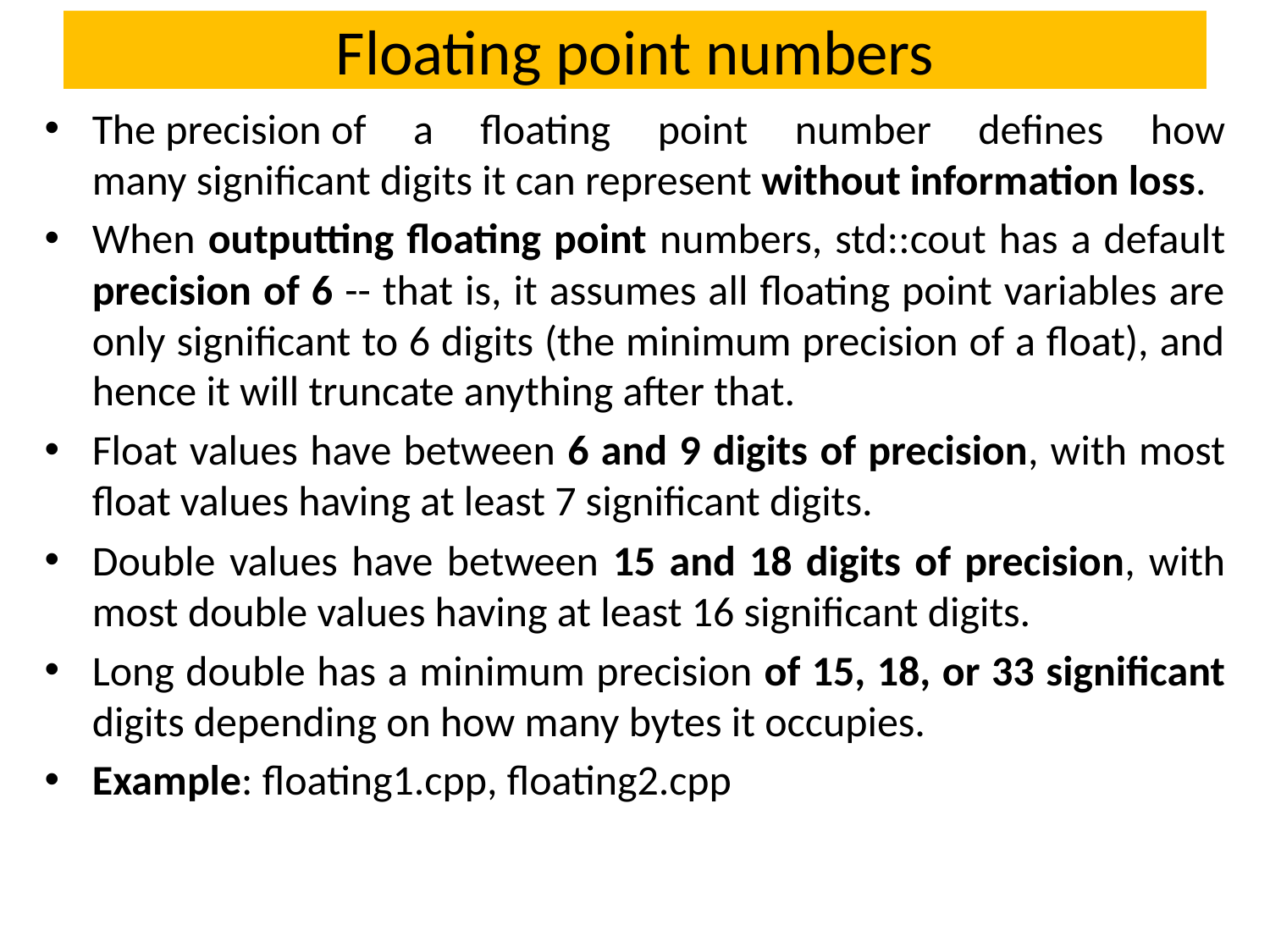

# Floating point numbers
The precision of a floating point number defines how many significant digits it can represent without information loss.
When outputting floating point numbers, std::cout has a default precision of 6 -- that is, it assumes all floating point variables are only significant to 6 digits (the minimum precision of a float), and hence it will truncate anything after that.
Float values have between 6 and 9 digits of precision, with most float values having at least 7 significant digits.
Double values have between 15 and 18 digits of precision, with most double values having at least 16 significant digits.
Long double has a minimum precision of 15, 18, or 33 significant digits depending on how many bytes it occupies.
Example: floating1.cpp, floating2.cpp